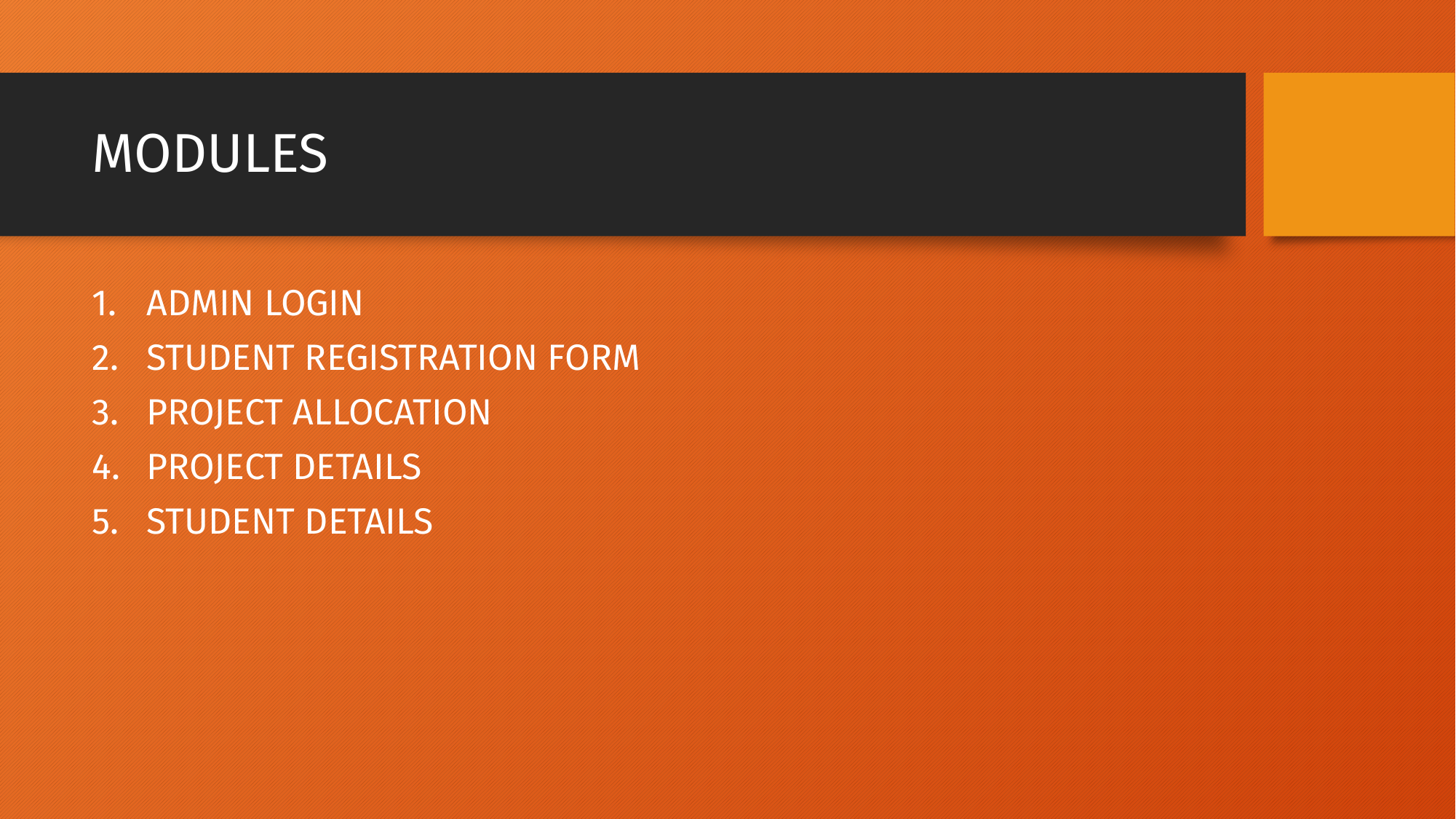

# MODULES
ADMIN LOGIN
STUDENT REGISTRATION FORM
PROJECT ALLOCATION
PROJECT DETAILS
STUDENT DETAILS